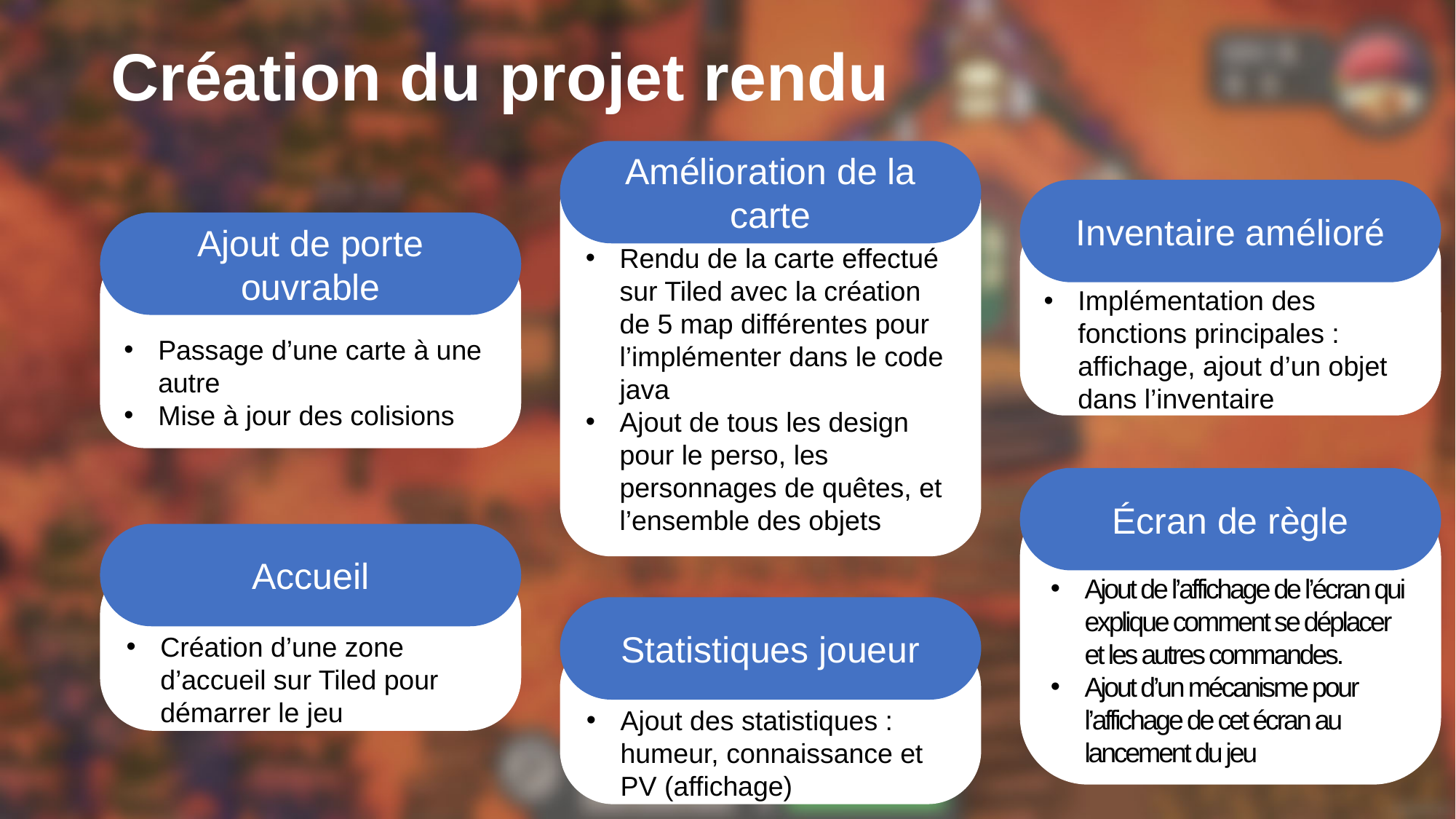

# Création du projet rendu
Amélioration de la carte

Rendu de la carte effectué sur Tiled avec la création de 5 map différentes pour l’implémenter dans le code java
Ajout de tous les design pour le perso, les personnages de quêtes, et l’ensemble des objets

Inventaire amélioré

Implémentation des fonctions principales : affichage, ajout d’un objet dans l’inventaire
Ajout de porte ouvrable

Passage d’une carte à une autre
Mise à jour des colisions
Écran de règle
A

Ajout de l’affichage de l’écran qui explique comment se déplacer et les autres commandes.
Ajout d’un mécanisme pour l’affichage de cet écran au lancement du jeu
Accueil

Création d’une zone d’accueil sur Tiled pour démarrer le jeu

Statistiques joueur

Ajout des statistiques : humeur, connaissance et PV (affichage)